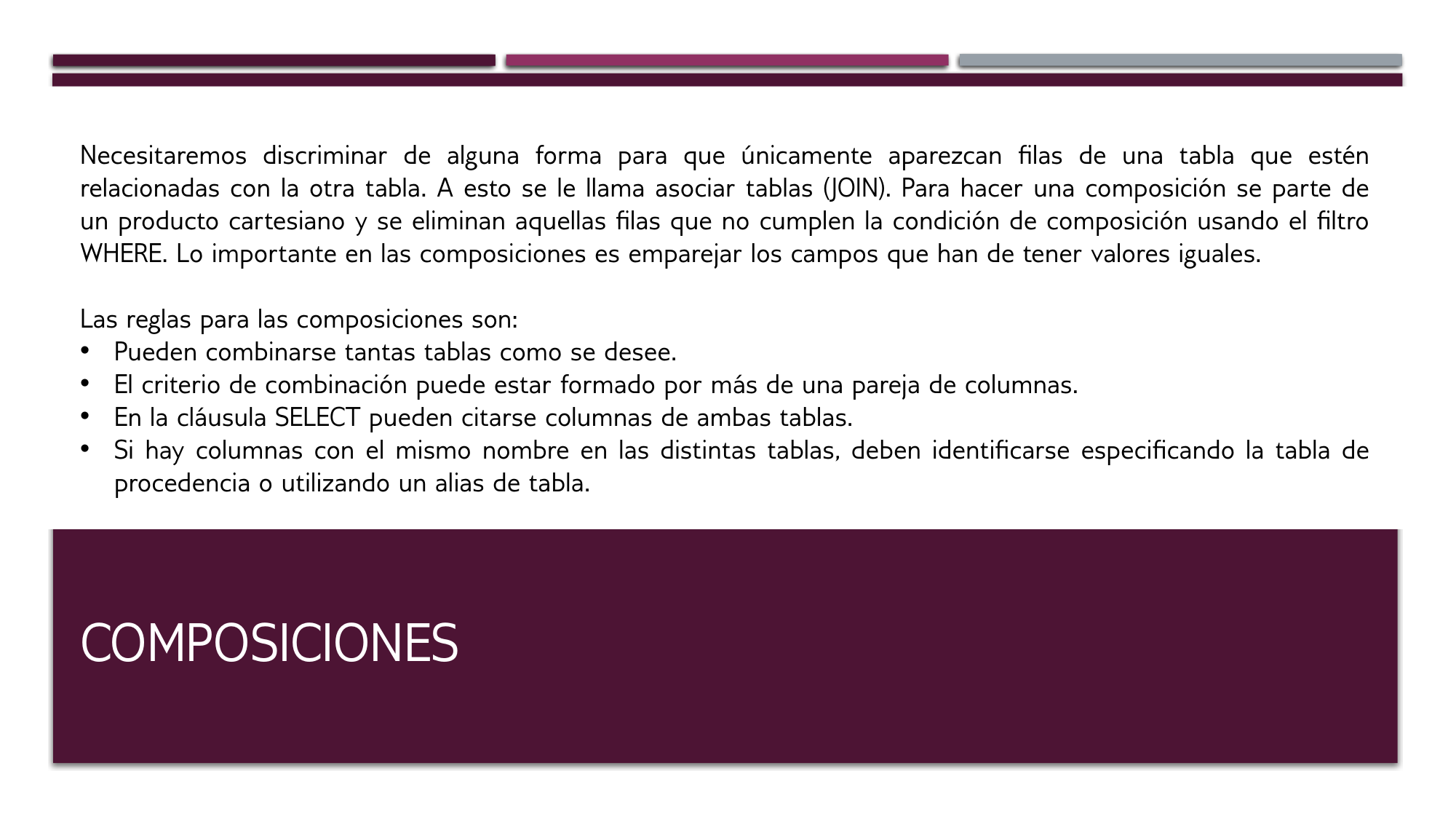

Necesitaremos discriminar de alguna forma para que únicamente aparezcan filas de una tabla que estén relacionadas con la otra tabla. A esto se le llama asociar tablas (JOIN). Para hacer una composición se parte de un producto cartesiano y se eliminan aquellas filas que no cumplen la condición de composición usando el filtro WHERE. Lo importante en las composiciones es emparejar los campos que han de tener valores iguales.

Las reglas para las composiciones son:
Pueden combinarse tantas tablas como se desee.
El criterio de combinación puede estar formado por más de una pareja de columnas.
En la cláusula SELECT pueden citarse columnas de ambas tablas.
Si hay columnas con el mismo nombre en las distintas tablas, deben identificarse especificando la tabla de procedencia o utilizando un alias de tabla.

# composiciones